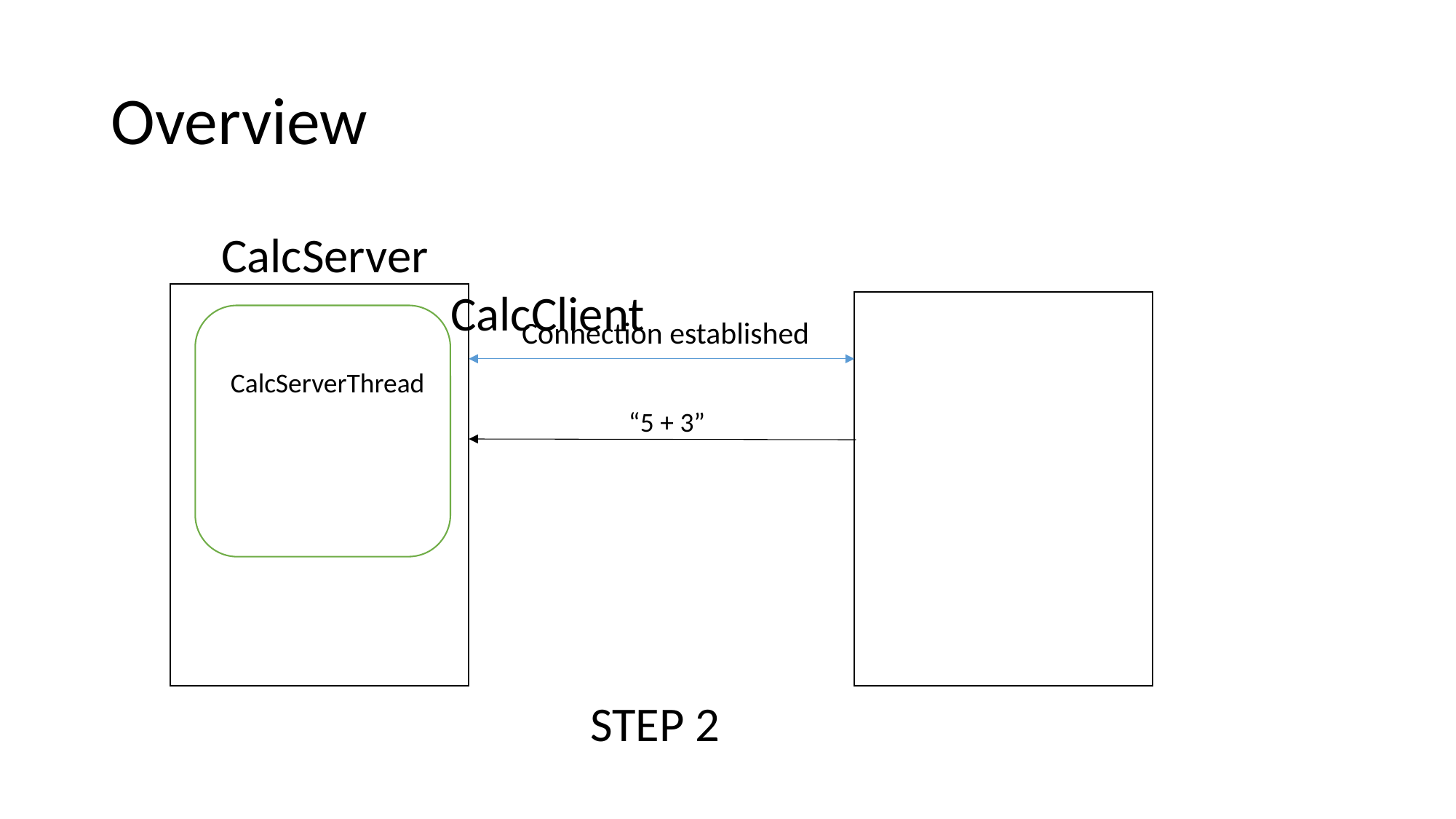

# Overview

CalcServer									 CalcClient

Connection established
CalcServerThread
“5 + 3”

STEP 2